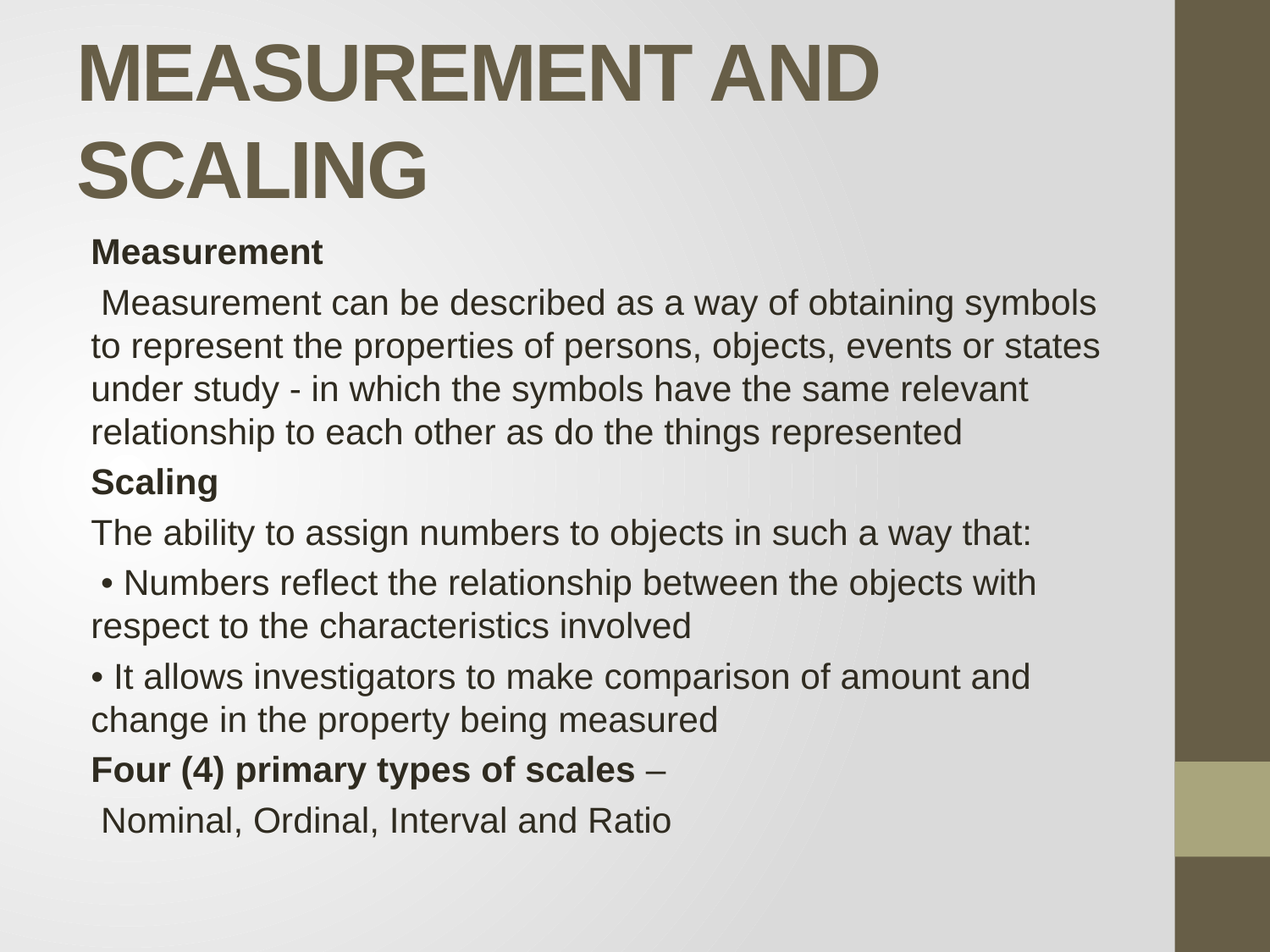

# MEASUREMENT AND SCALING
Measurement
 Measurement can be described as a way of obtaining symbols to represent the properties of persons, objects, events or states under study - in which the symbols have the same relevant relationship to each other as do the things represented
Scaling
The ability to assign numbers to objects in such a way that:
 • Numbers reflect the relationship between the objects with respect to the characteristics involved
• It allows investigators to make comparison of amount and change in the property being measured
Four (4) primary types of scales –
 Nominal, Ordinal, Interval and Ratio